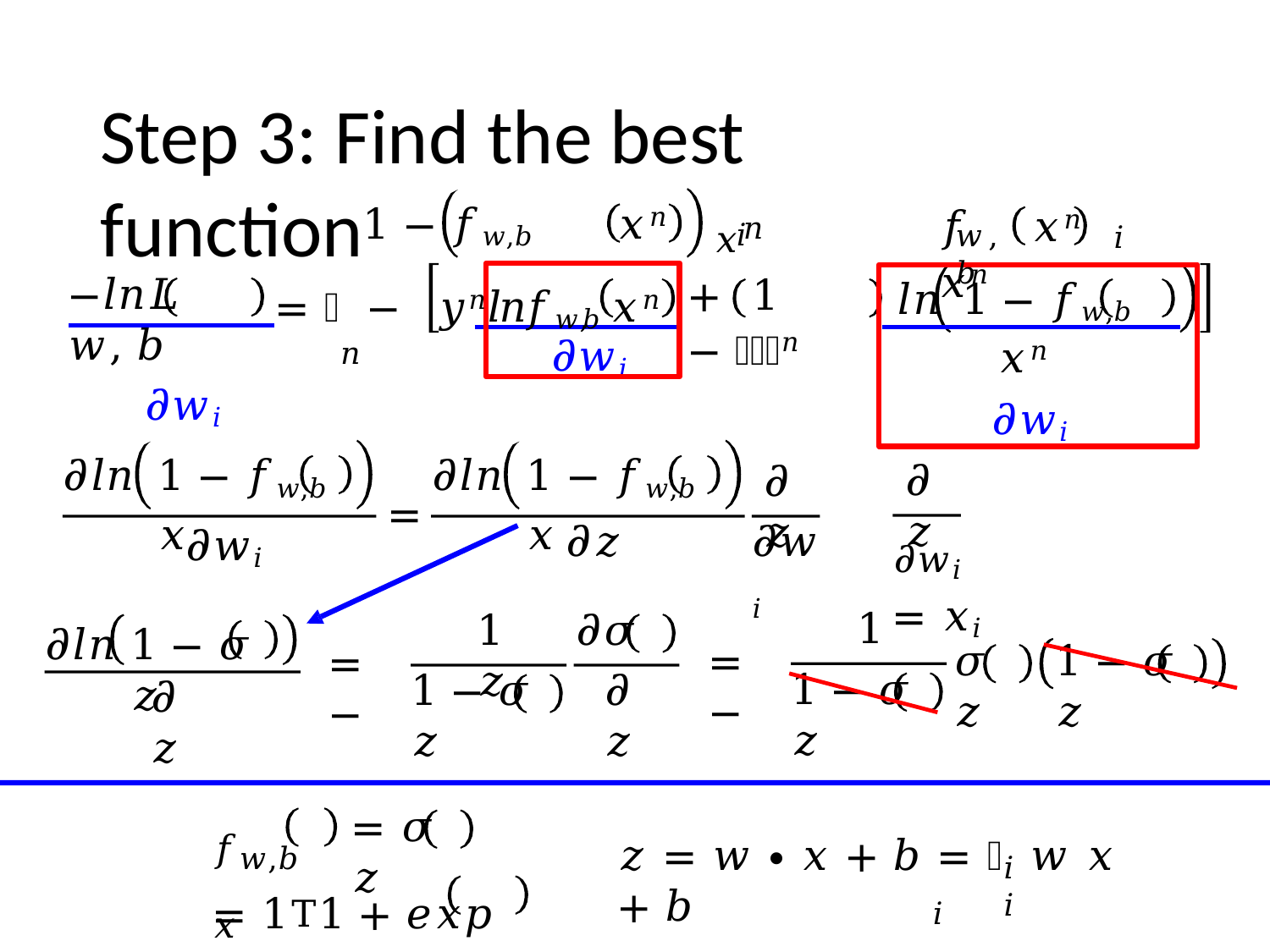

# Step 3: Find the best function
1 − 𝑓𝑤,𝑏	𝑥𝑛
= ෍ −	𝑦ො𝑛𝑙𝑛𝑓𝑤,𝑏	𝑥𝑛
𝑥𝑛

𝑓	𝑥𝑛	𝑥𝑛
𝑖
+	1 − 𝑦ො𝑛

𝑤,𝑏
𝑖
−𝑙𝑛𝐿	𝑤, 𝑏
𝜕𝑤𝑖

𝑙𝑛	1 − 𝑓𝑤,𝑏	𝑥𝑛
𝜕𝑤𝑖

𝜕𝑤𝑖

𝑛

𝜕𝑙𝑛	1 − 𝑓𝑤,𝑏	𝑥
𝜕𝑙𝑛	1 − 𝑓𝑤,𝑏	𝑥
𝜕𝑧
𝜕𝑧
𝜕𝑤𝑖  = 𝑥𝑖
=
𝜕𝑤𝑖
𝜕𝑙𝑛	1 − 𝜎	𝑧
𝜕𝑧
1	𝜕𝜎	𝑧
𝜕𝑤𝑖

1

= −
𝜎	𝑧
1 − 𝜎	𝑧
= −

1 − 𝜎	𝑧
1 − 𝜎	𝑧
𝜕𝑧

𝜕𝑧

= 𝜎	𝑧
𝑓𝑤,𝑏	𝑥

𝑧 = 𝑤 ∙ 𝑥 + 𝑏 = ෍ 𝑤 𝑥	+ 𝑏
𝑖	𝑖
= 1Τ1 + 𝑒𝑥𝑝	−𝑧

𝑖